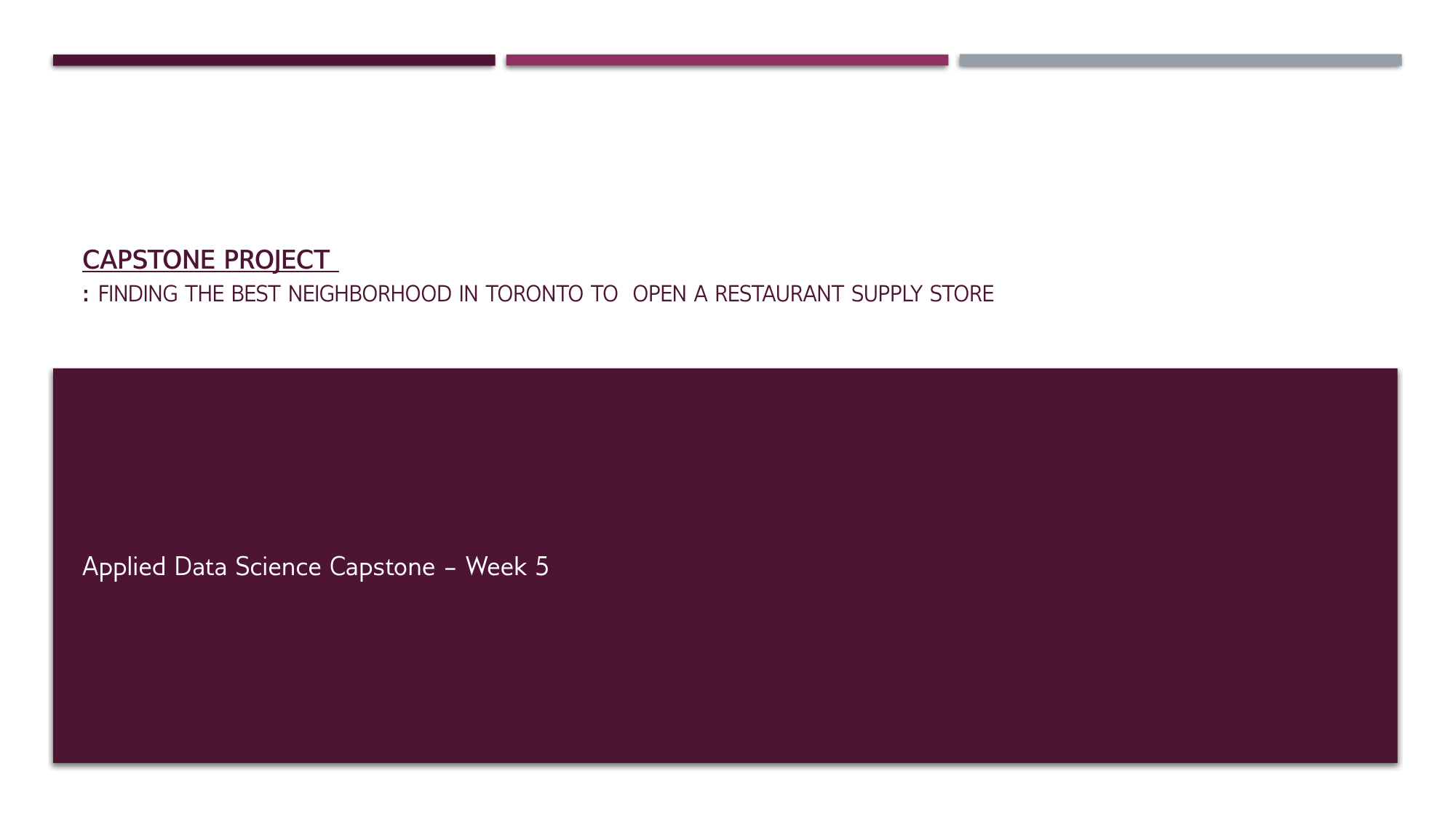

# Capstone Project : Finding the best neighborhood in Toronto to  open a Restaurant Supply Store
Applied Data Science Capstone – Week 5